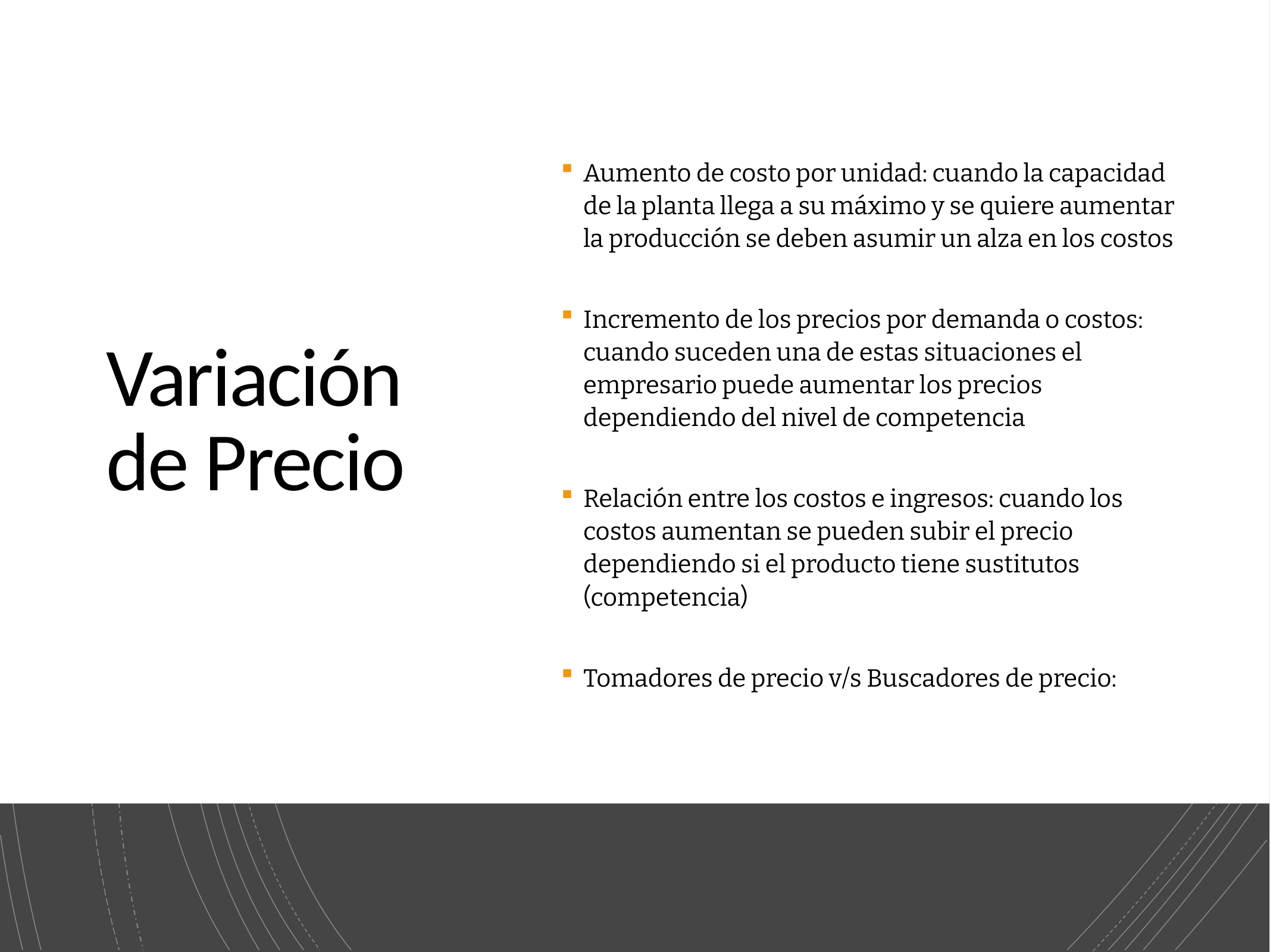

# Variación de Precio
Aumento de costo por unidad: cuando la capacidad de la planta llega a su máximo y se quiere aumentar la producción se deben asumir un alza en los costos
Incremento de los precios por demanda o costos: cuando suceden una de estas situaciones el empresario puede aumentar los precios dependiendo del nivel de competencia
Relación entre los costos e ingresos: cuando los costos aumentan se pueden subir el precio dependiendo si el producto tiene sustitutos (competencia)
Tomadores de precio v/s Buscadores de precio: